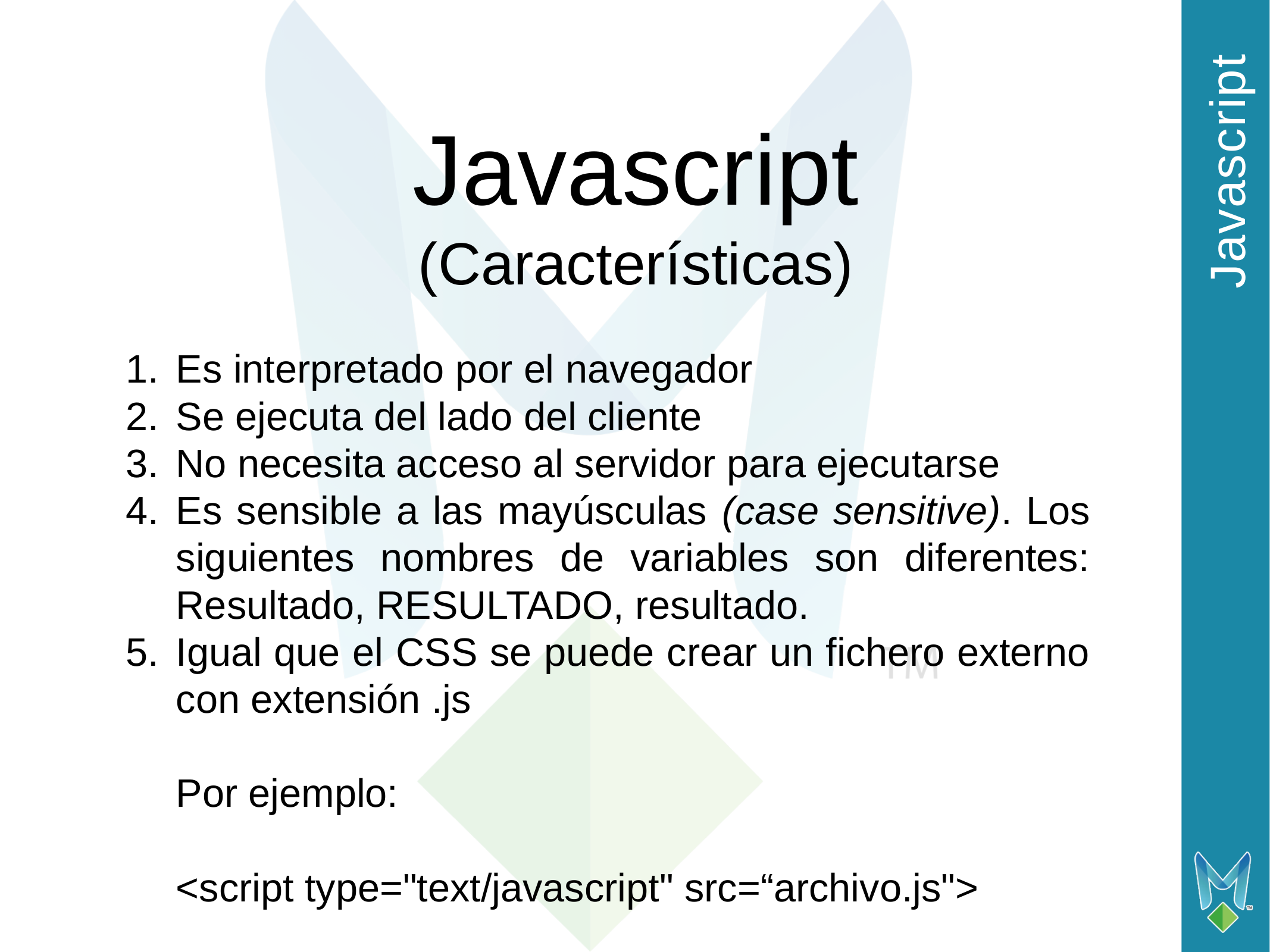

Javascript
# Javascript (Características)
Es interpretado por el navegador
Se ejecuta del lado del cliente
No necesita acceso al servidor para ejecutarse
Es sensible a las mayúsculas (case sensitive). Los siguientes nombres de variables son diferentes: Resultado, RESULTADO, resultado.
Igual que el CSS se puede crear un fichero externo con extensión .js

	Por ejemplo:

	<script type="text/javascript" src=“archivo.js">